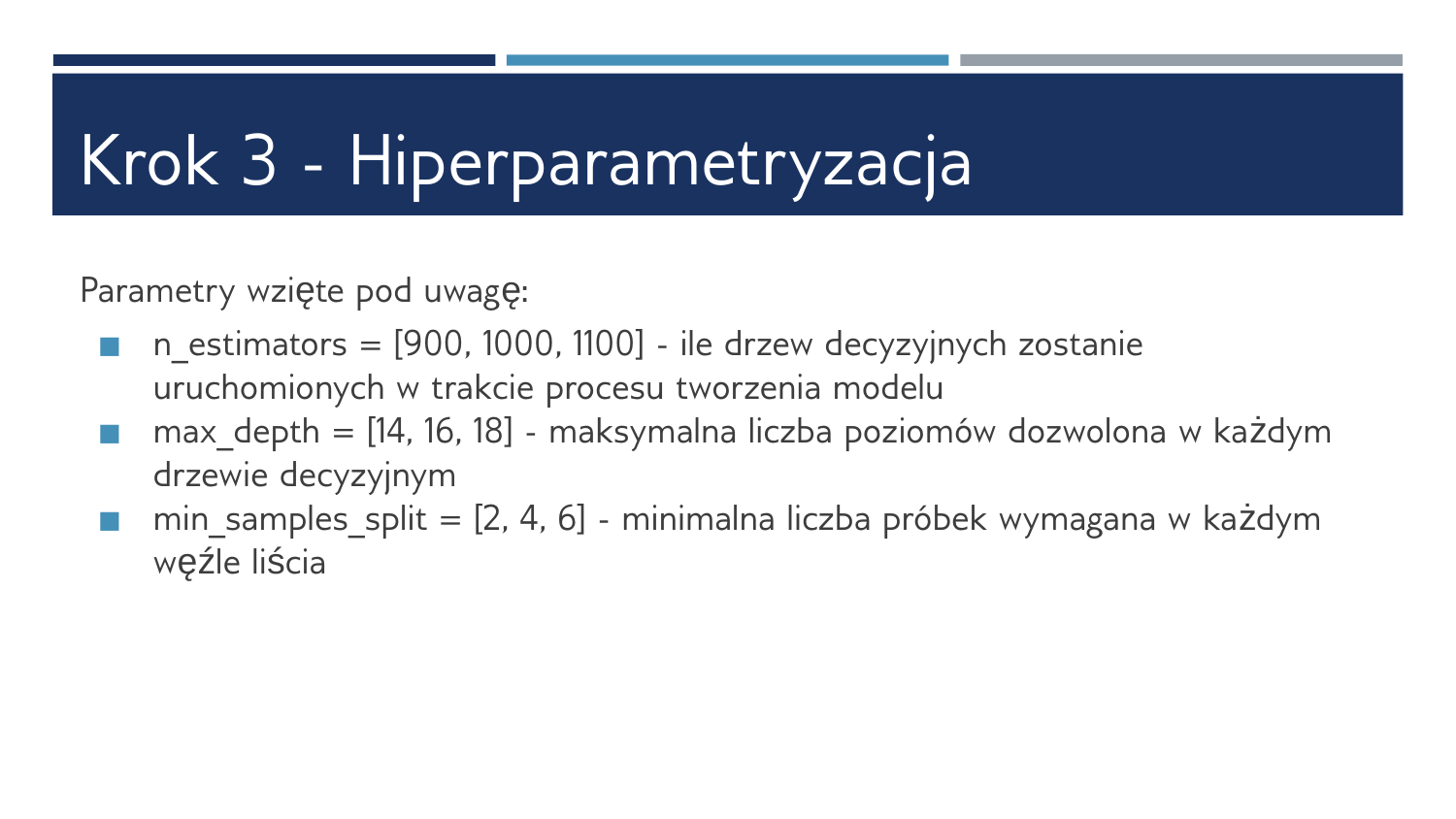

# Krok 3 - Hiperparametryzacja
Parametry wzięte pod uwagę:
n_estimators = [900, 1000, 1100] - ile drzew decyzyjnych zostanie uruchomionych w trakcie procesu tworzenia modelu
max_depth = [14, 16, 18] - maksymalna liczba poziomów dozwolona w każdym drzewie decyzyjnym
min_samples_split = [2, 4, 6] - minimalna liczba próbek wymagana w każdym węźle liścia